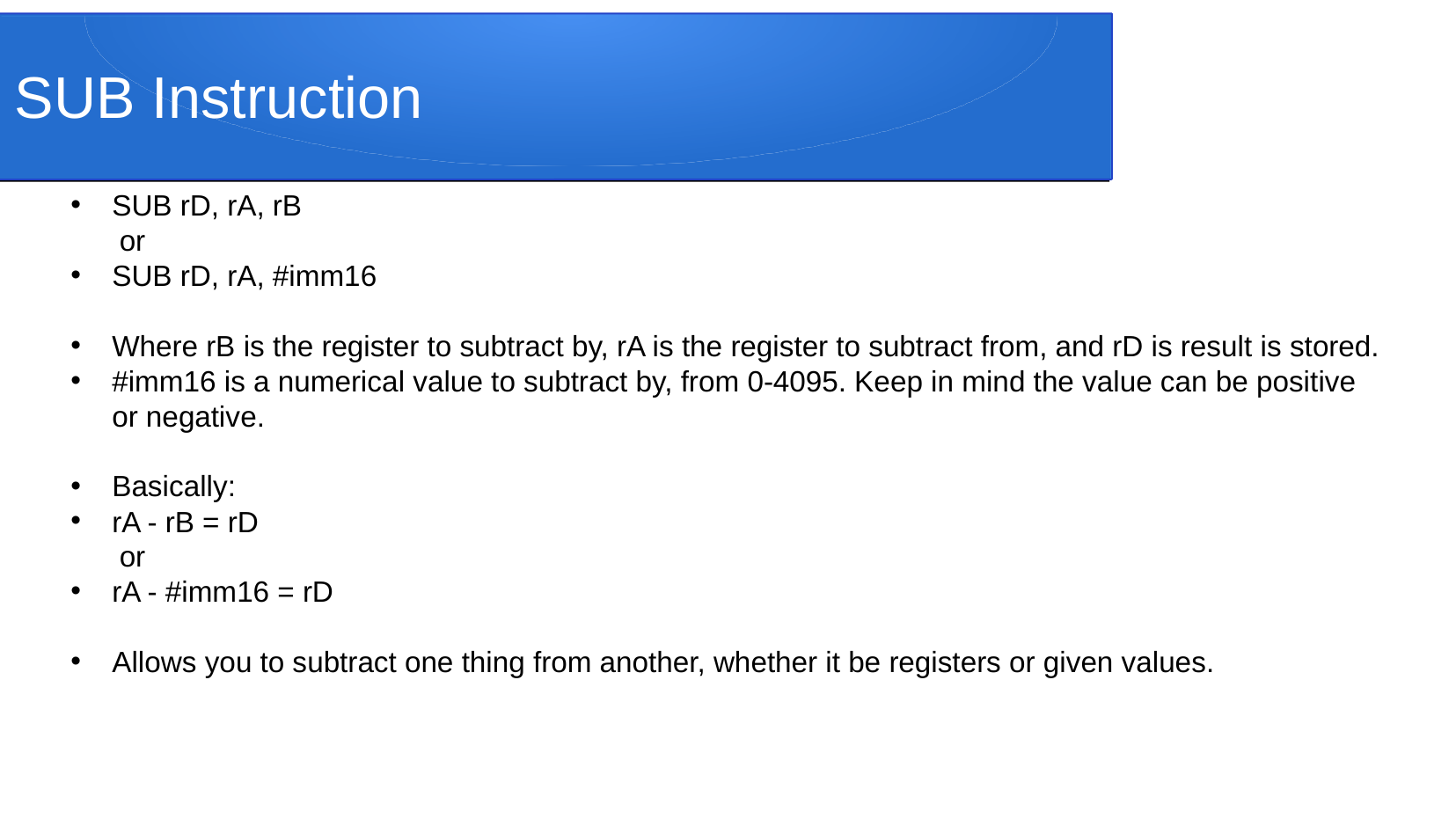

# SUB Instruction
SUB rD, rA, rB
      or
SUB rD, rA, #imm16

Where rB is the register to subtract by, rA is the register to subtract from, and rD is result is stored.
#imm16 is a numerical value to subtract by, from 0-4095. Keep in mind the value can be positive or negative.

Basically:
rA - rB = rD
      or
rA - #imm16 = rD

Allows you to subtract one thing from another, whether it be registers or given values.